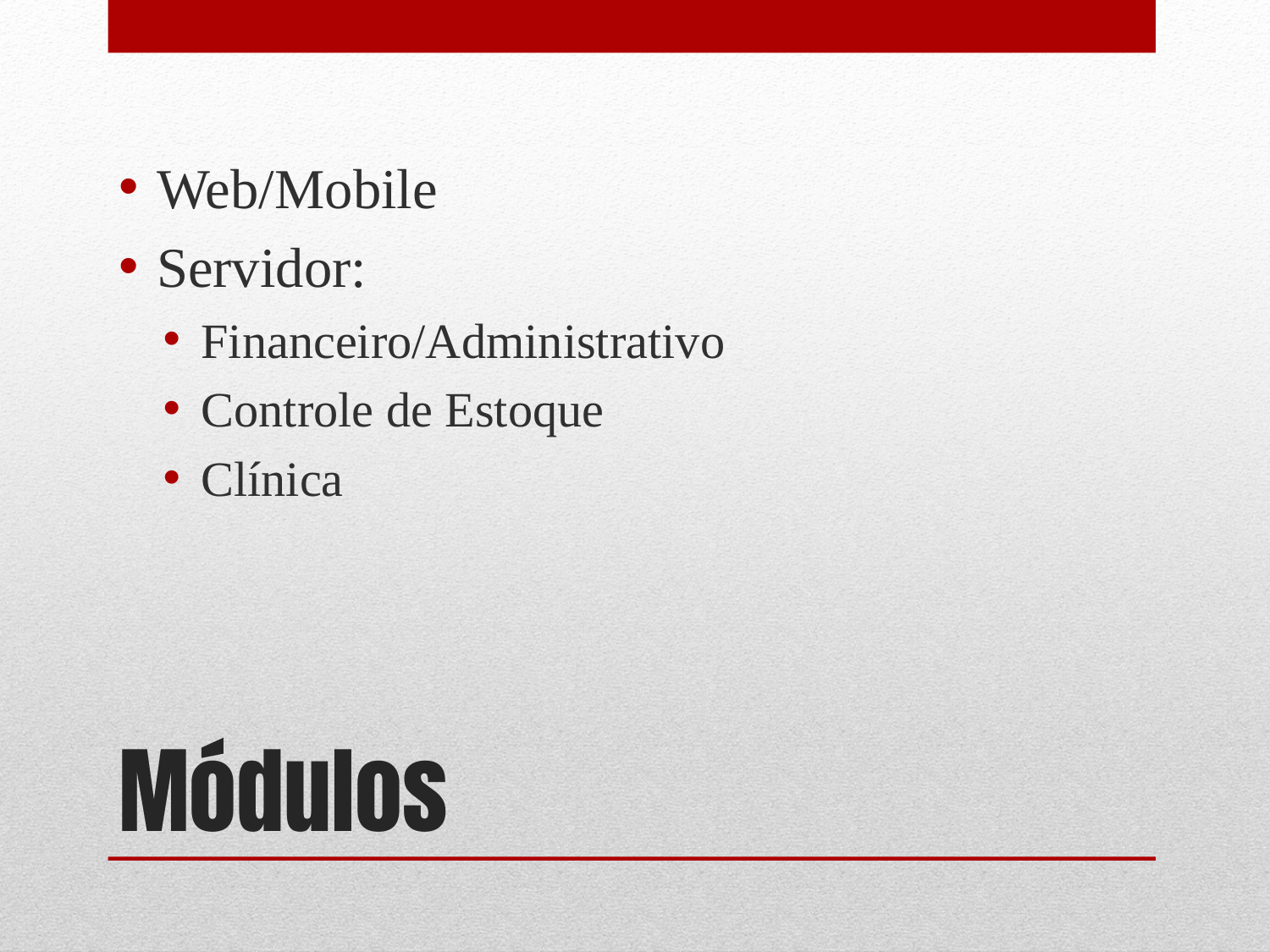

Web/Mobile
Servidor:
Financeiro/Administrativo
Controle de Estoque
Clínica

# Módulos